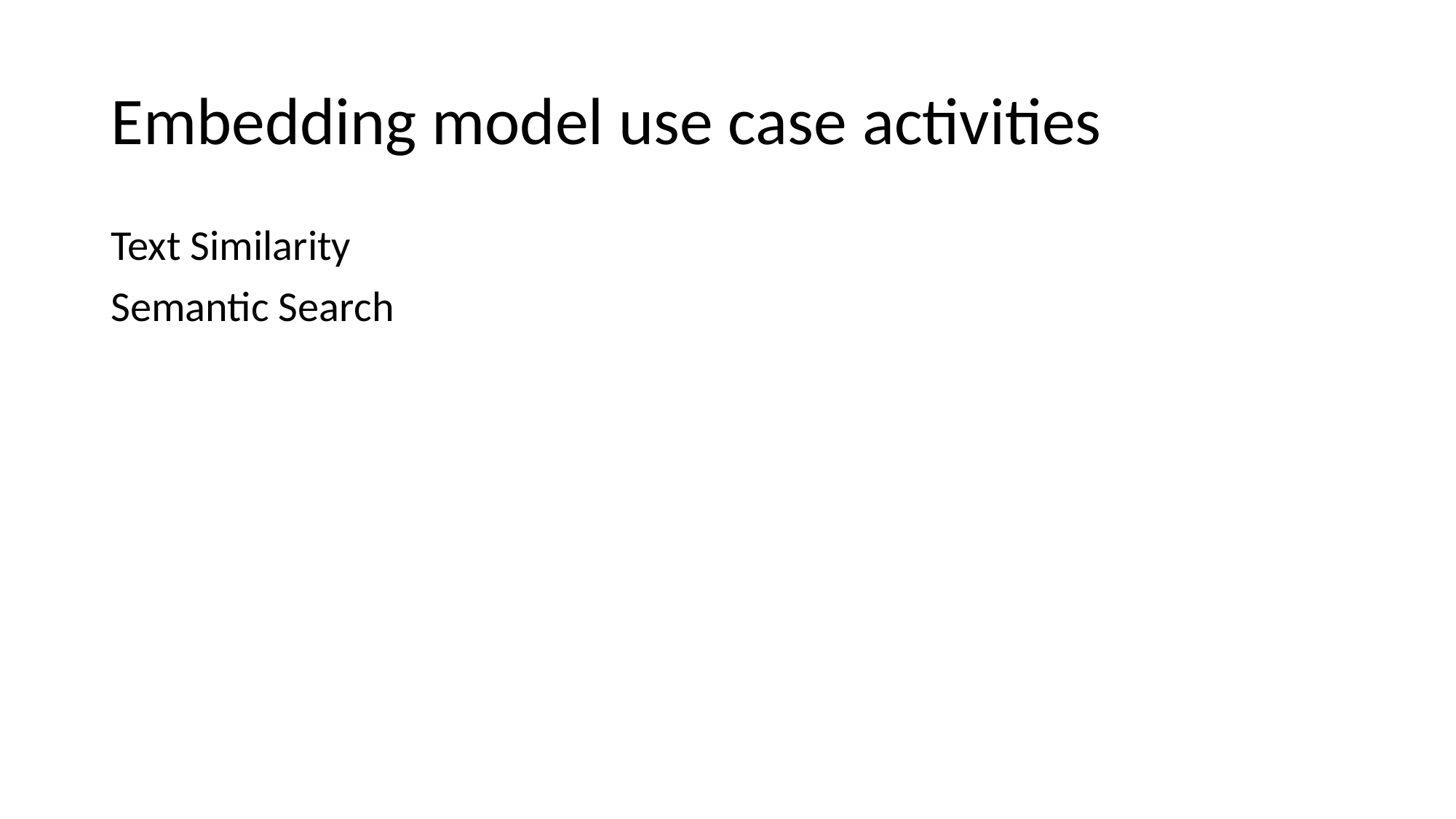

# Embedding model use case activities
Text Similarity
Semantic Search